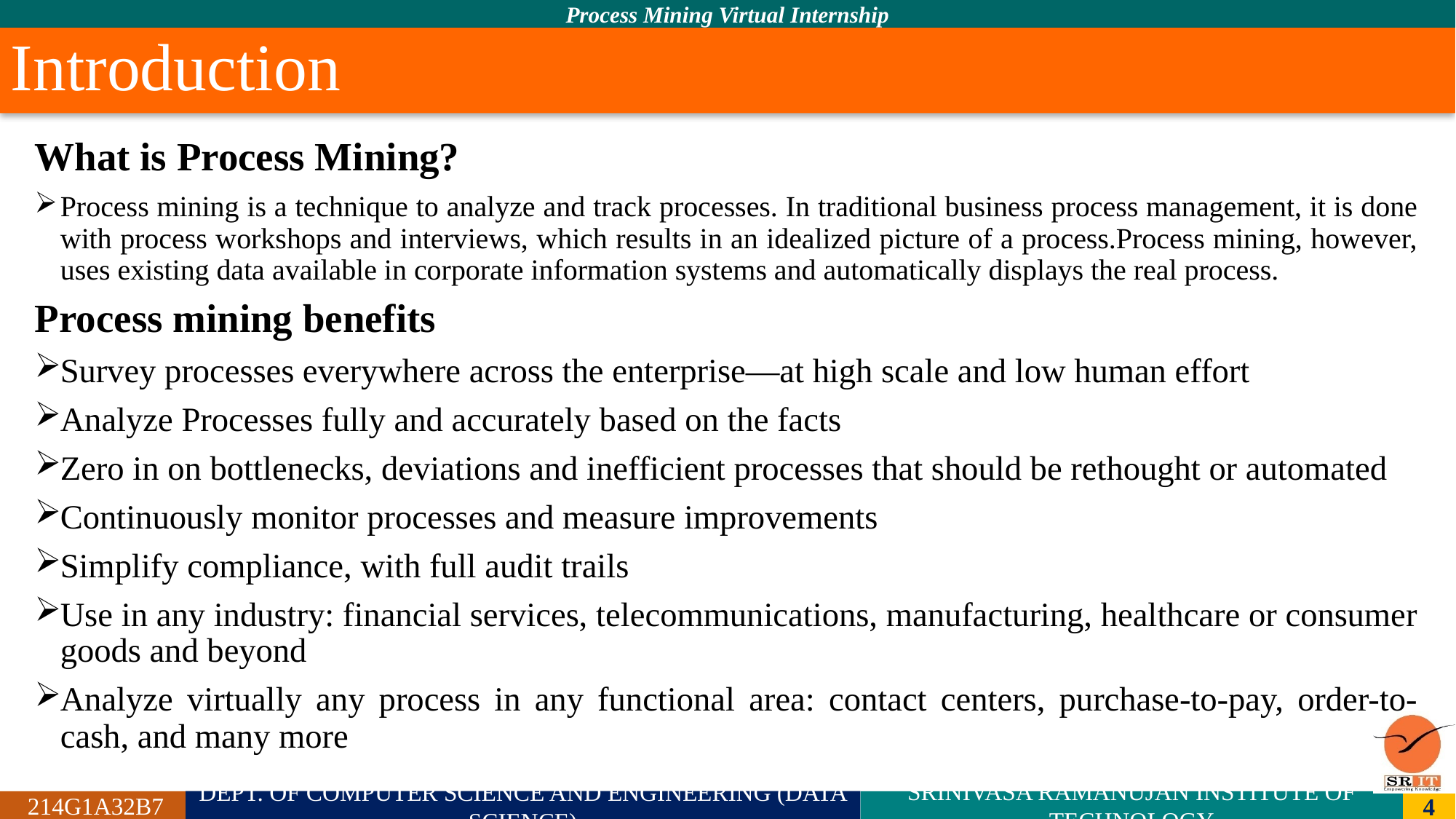

# Introduction
What is Process Mining?
Process mining is a technique to analyze and track processes. In traditional business process management, it is done with process workshops and interviews, which results in an idealized picture of a process.Process mining, however, uses existing data available in corporate information systems and automatically displays the real process.
Process mining benefits
Survey processes everywhere across the enterprise—at high scale and low human effort
Analyze Processes fully and accurately based on the facts
Zero in on bottlenecks, deviations and inefficient processes that should be rethought or automated
Continuously monitor processes and measure improvements
Simplify compliance, with full audit trails
Use in any industry: financial services, telecommunications, manufacturing, healthcare or consumer goods and beyond
Analyze virtually any process in any functional area: contact centers, purchase-to-pay, order-to-cash, and many more